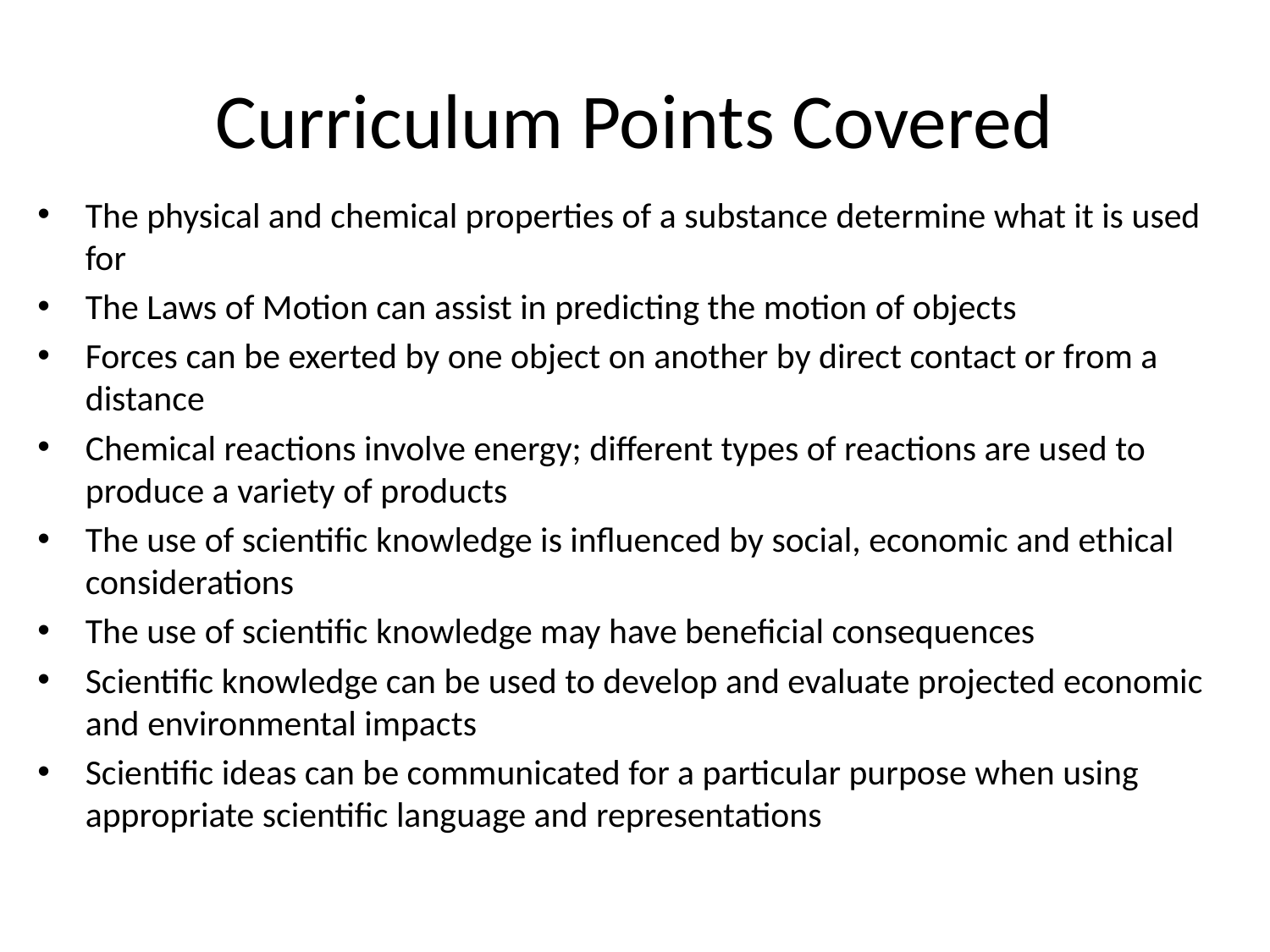

# Curriculum Points Covered
The physical and chemical properties of a substance determine what it is used for
The Laws of Motion can assist in predicting the motion of objects
Forces can be exerted by one object on another by direct contact or from a distance
Chemical reactions involve energy; different types of reactions are used to produce a variety of products
The use of scientific knowledge is influenced by social, economic and ethical considerations
The use of scientific knowledge may have beneficial consequences
Scientific knowledge can be used to develop and evaluate projected economic and environmental impacts
Scientific ideas can be communicated for a particular purpose when using appropriate scientific language and representations